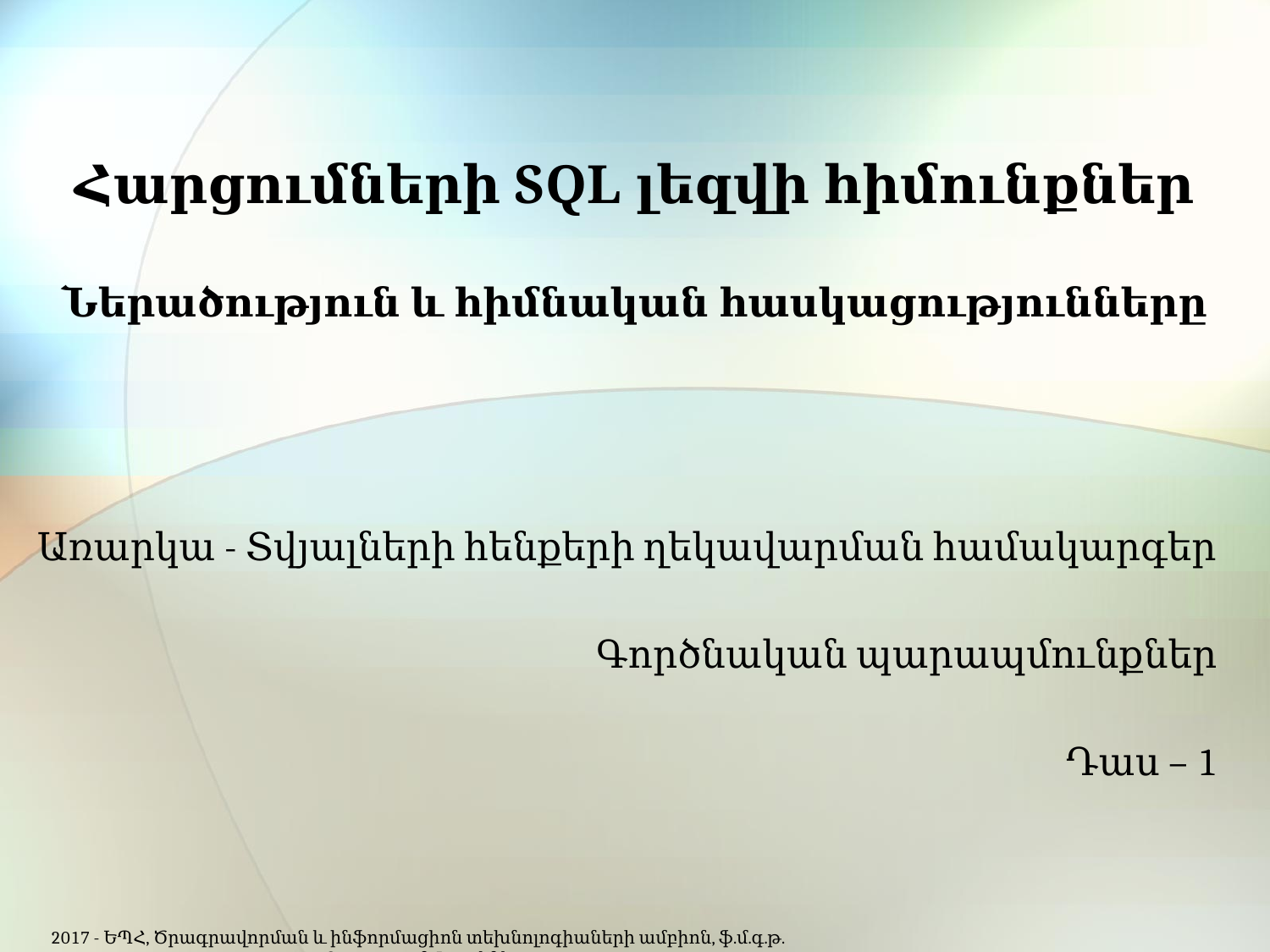

# Հարցումների SQL լեզվի հիմունքներ Ներածություն և հիմնական հասկացությունները
Առարկա - Տվյալների հենքերի ղեկավարման համակարգեր

Գործնական պարապմունքներ

Դաս – 1
2017 - ԵՊՀ, Ծրագրավորման և ինֆորմացիոն տեխնոլոգիաների ամբիոն, ֆ.մ.գ.թ. Բուդաղյան Լուսինե